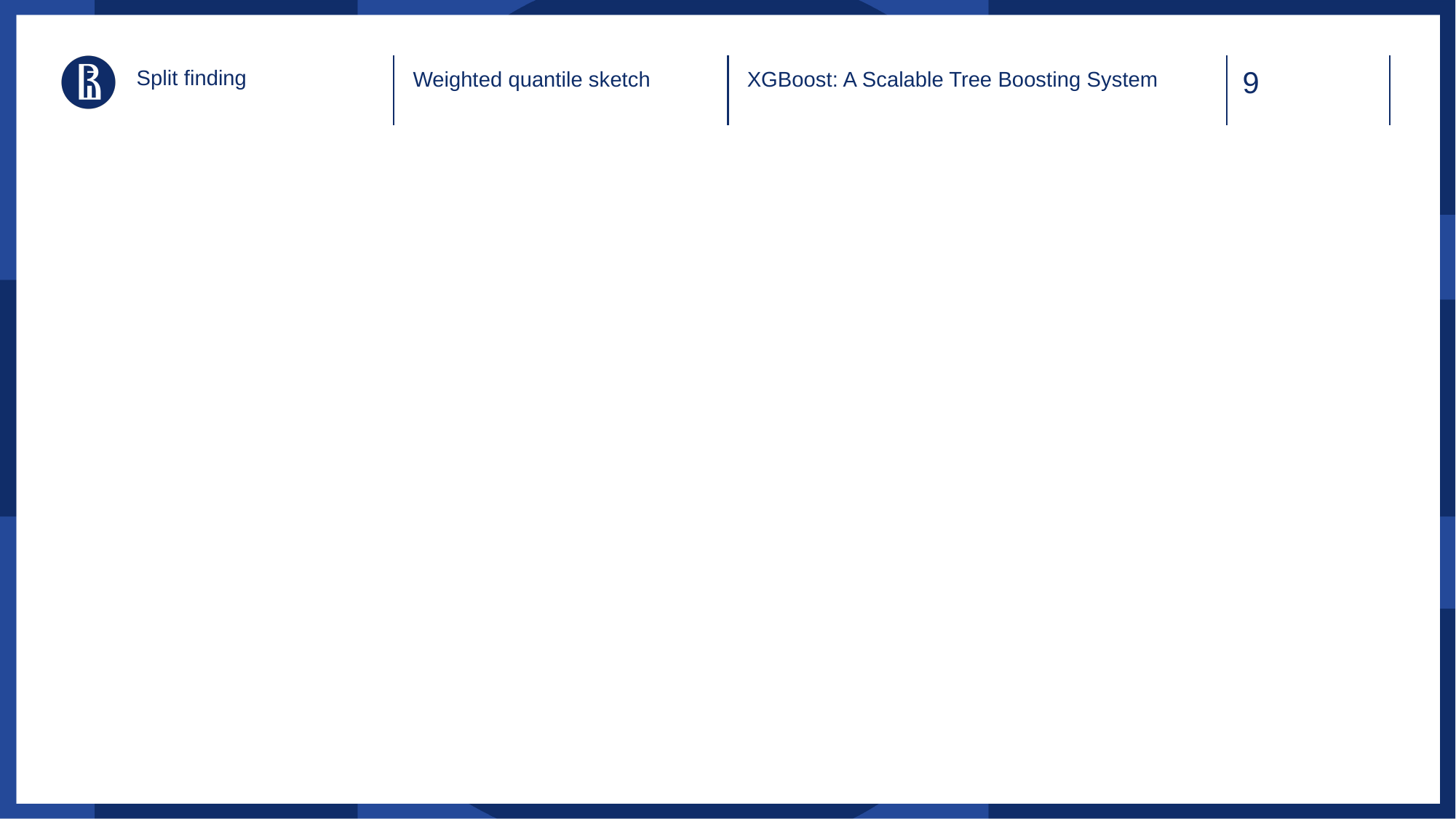

Split finding
Weighted quantile sketch

XGBoost: A Scalable Tree Boosting System